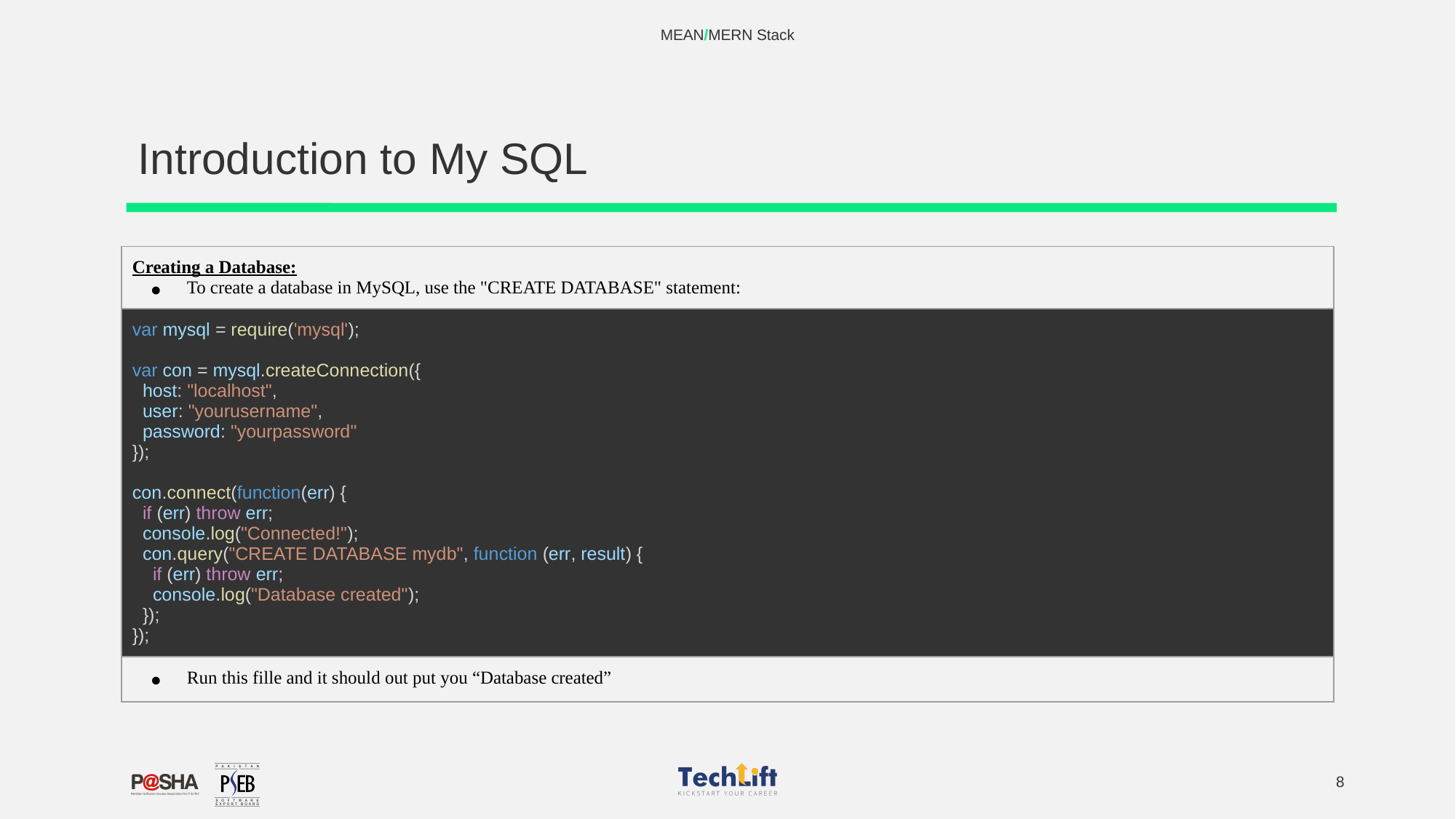

MEAN/MERN Stack
# Introduction to My SQL
| Creating a Database: To create a database in MySQL, use the "CREATE DATABASE" statement: |
| --- |
| var mysql = require('mysql'); var con = mysql.createConnection({ host: "localhost", user: "yourusername", password: "yourpassword" }); con.connect(function(err) { if (err) throw err; console.log("Connected!"); con.query("CREATE DATABASE mydb", function (err, result) { if (err) throw err; console.log("Database created"); }); }); |
| Run this fille and it should out put you “Database created” |
8